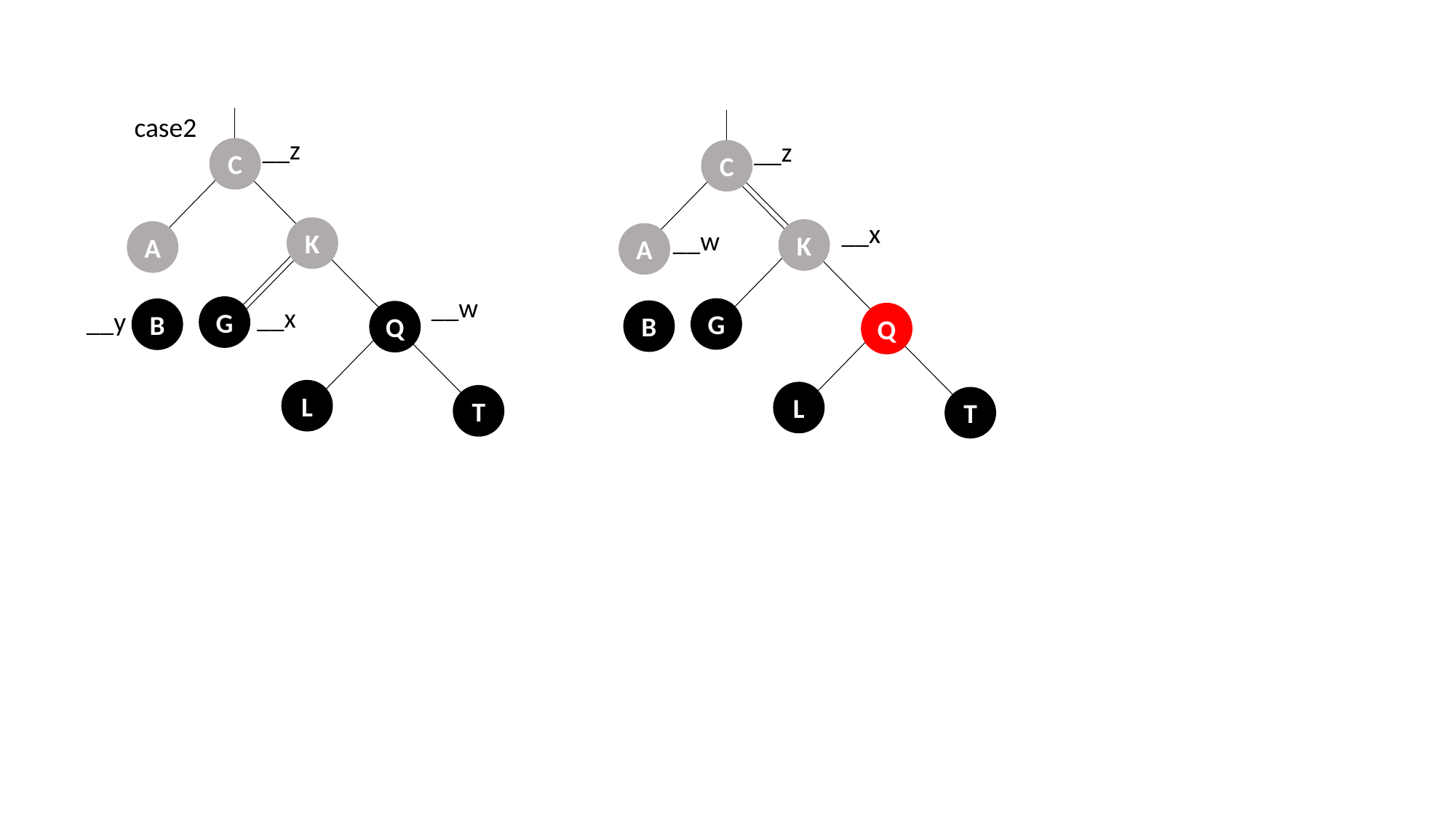

case2
__z
__z
C
C
__x
K
__w
K
A
A
__w
__x
G
G
B
__y
B
Q
Q
L
L
T
T